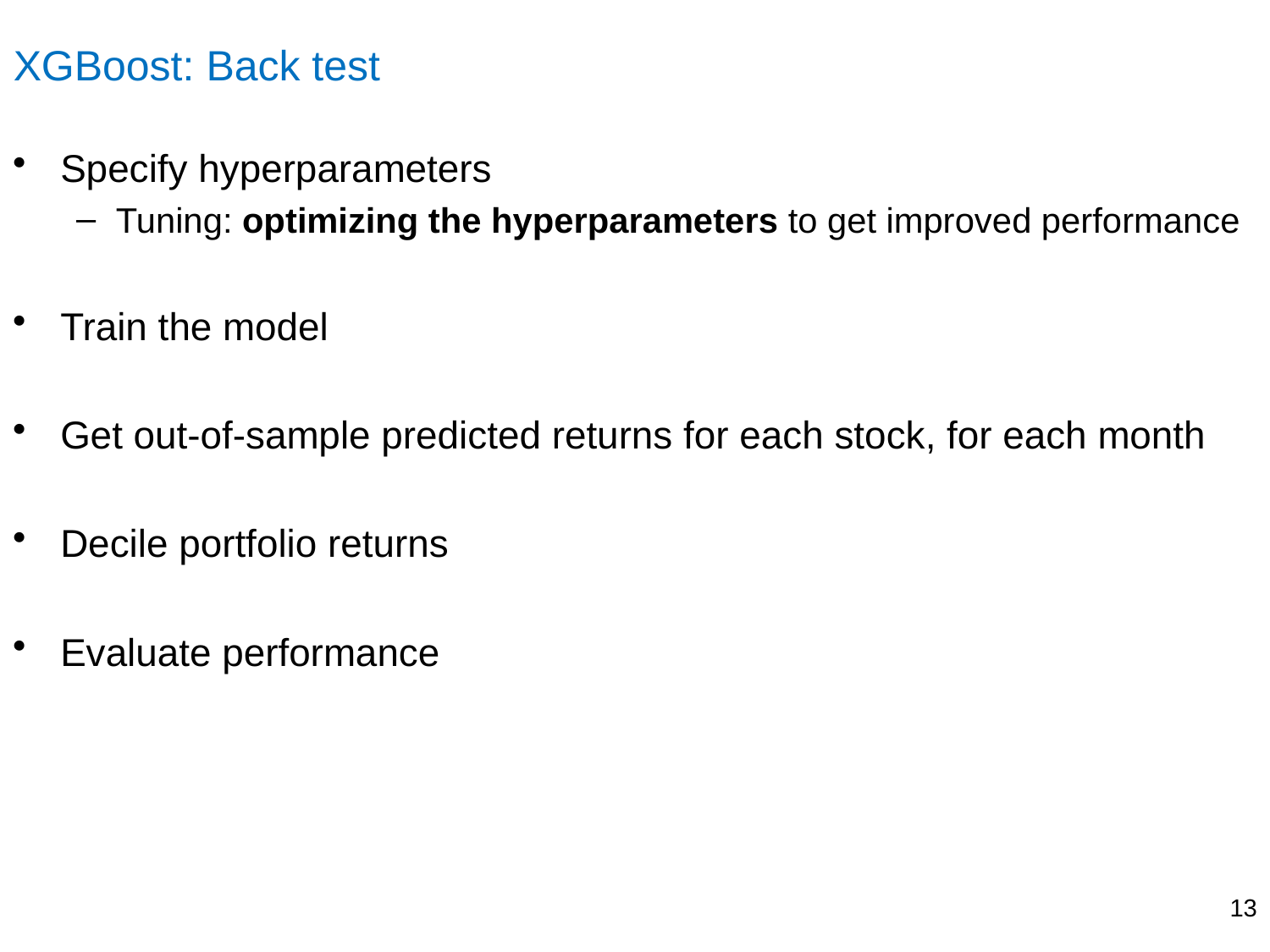

# XGBoost: Back test
Specify hyperparameters
Tuning: optimizing the hyperparameters to get improved performance

Train the model

Get out-of-sample predicted returns for each stock, for each month

Decile portfolio returns

Evaluate performance
13